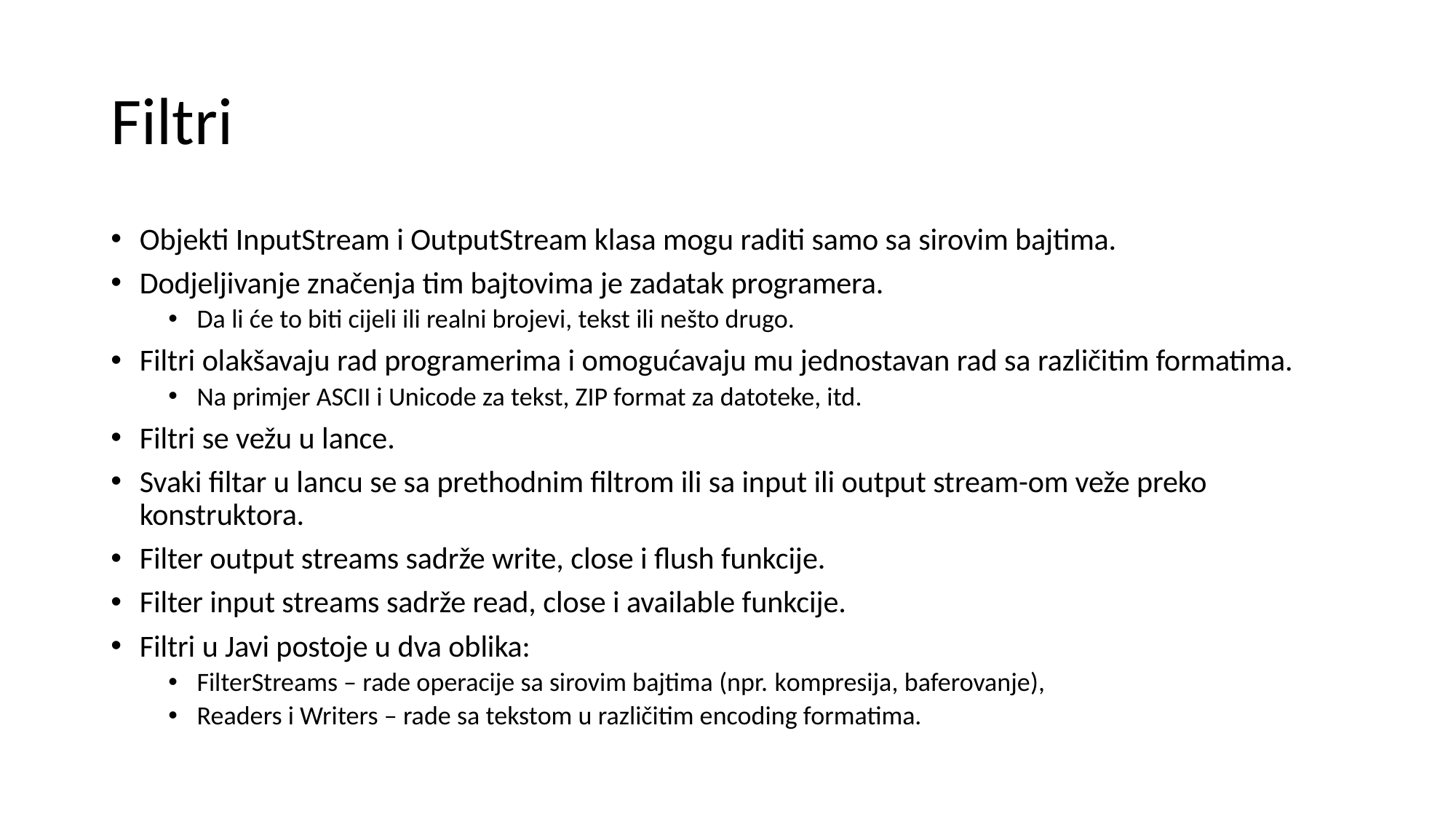

# Filtri
Objekti InputStream i OutputStream klasa mogu raditi samo sa sirovim bajtima.
Dodjeljivanje značenja tim bajtovima je zadatak programera.
Da li će to biti cijeli ili realni brojevi, tekst ili nešto drugo.
Filtri olakšavaju rad programerima i omogućavaju mu jednostavan rad sa različitim formatima.
Na primjer ASCII i Unicode za tekst, ZIP format za datoteke, itd.
Filtri se vežu u lance.
Svaki filtar u lancu se sa prethodnim filtrom ili sa input ili output stream-om veže preko konstruktora.
Filter output streams sadrže write, close i flush funkcije.
Filter input streams sadrže read, close i available funkcije.
Filtri u Javi postoje u dva oblika:
FilterStreams – rade operacije sa sirovim bajtima (npr. kompresija, baferovanje),
Readers i Writers – rade sa tekstom u različitim encoding formatima.